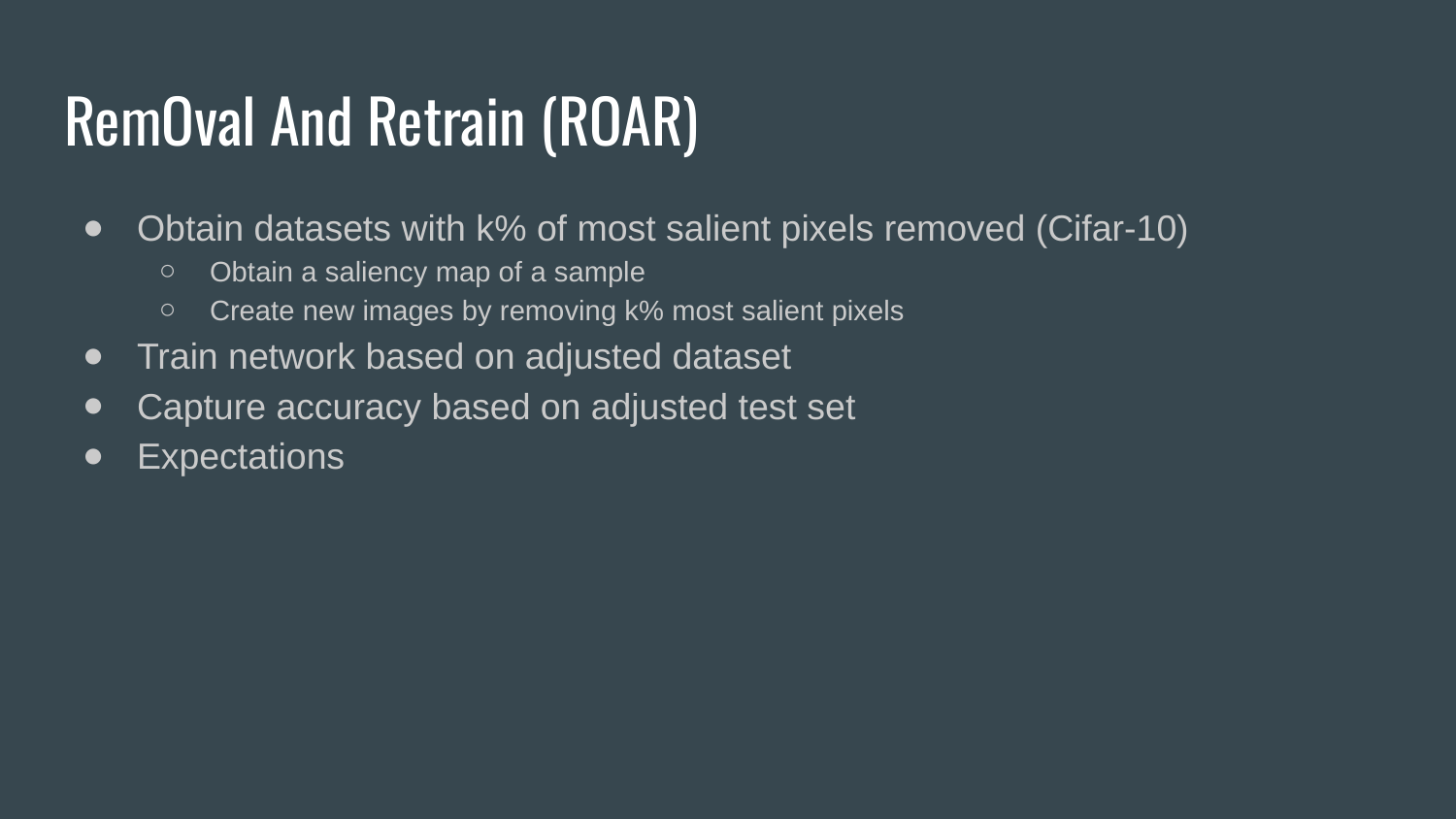

# RemOval And Retrain (ROAR)
Obtain datasets with k% of most salient pixels removed (Cifar-10)
Obtain a saliency map of a sample
Create new images by removing k% most salient pixels
Train network based on adjusted dataset
Capture accuracy based on adjusted test set
Expectations